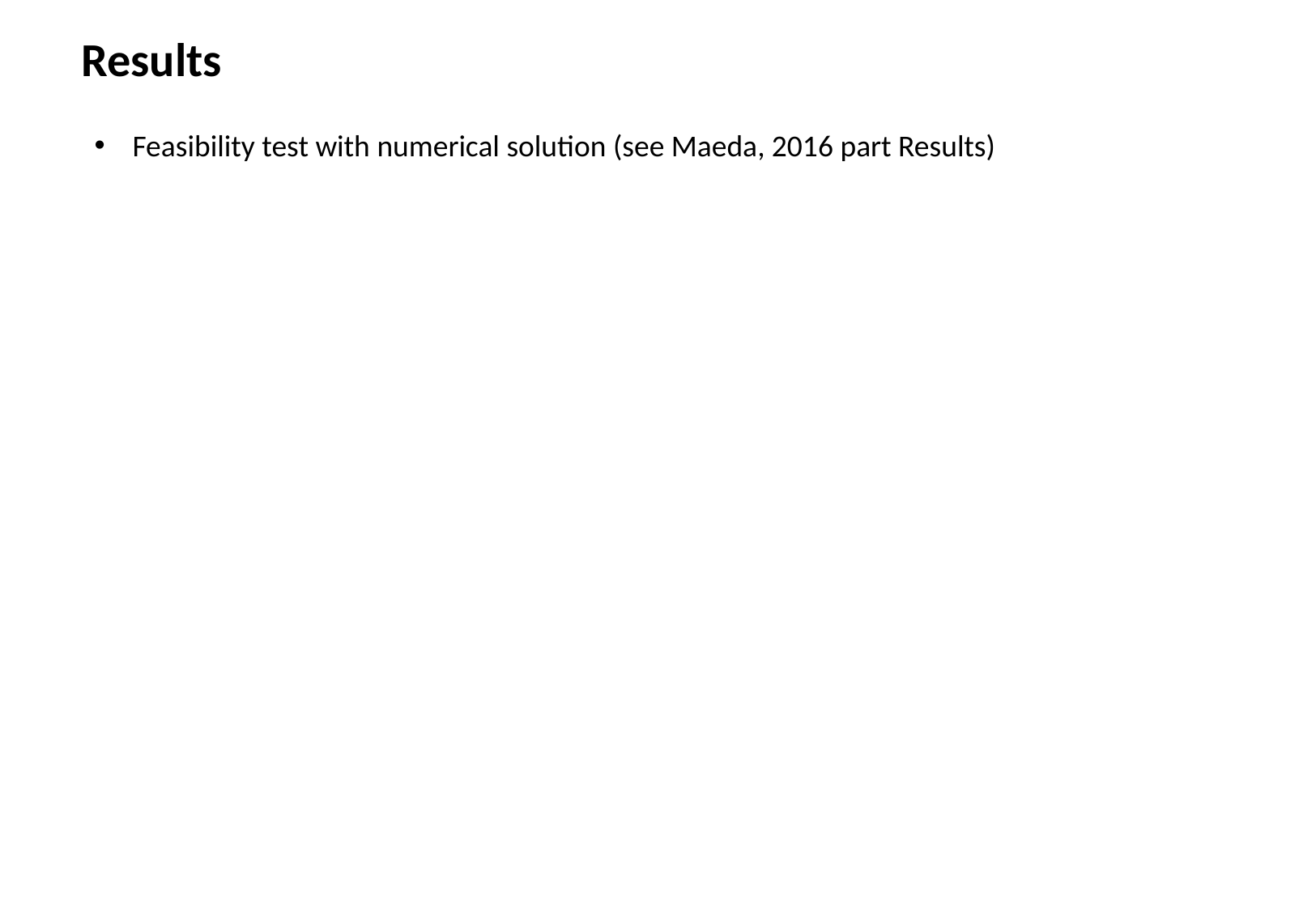

Results
Feasibility test with numerical solution (see Maeda, 2016 part Results)